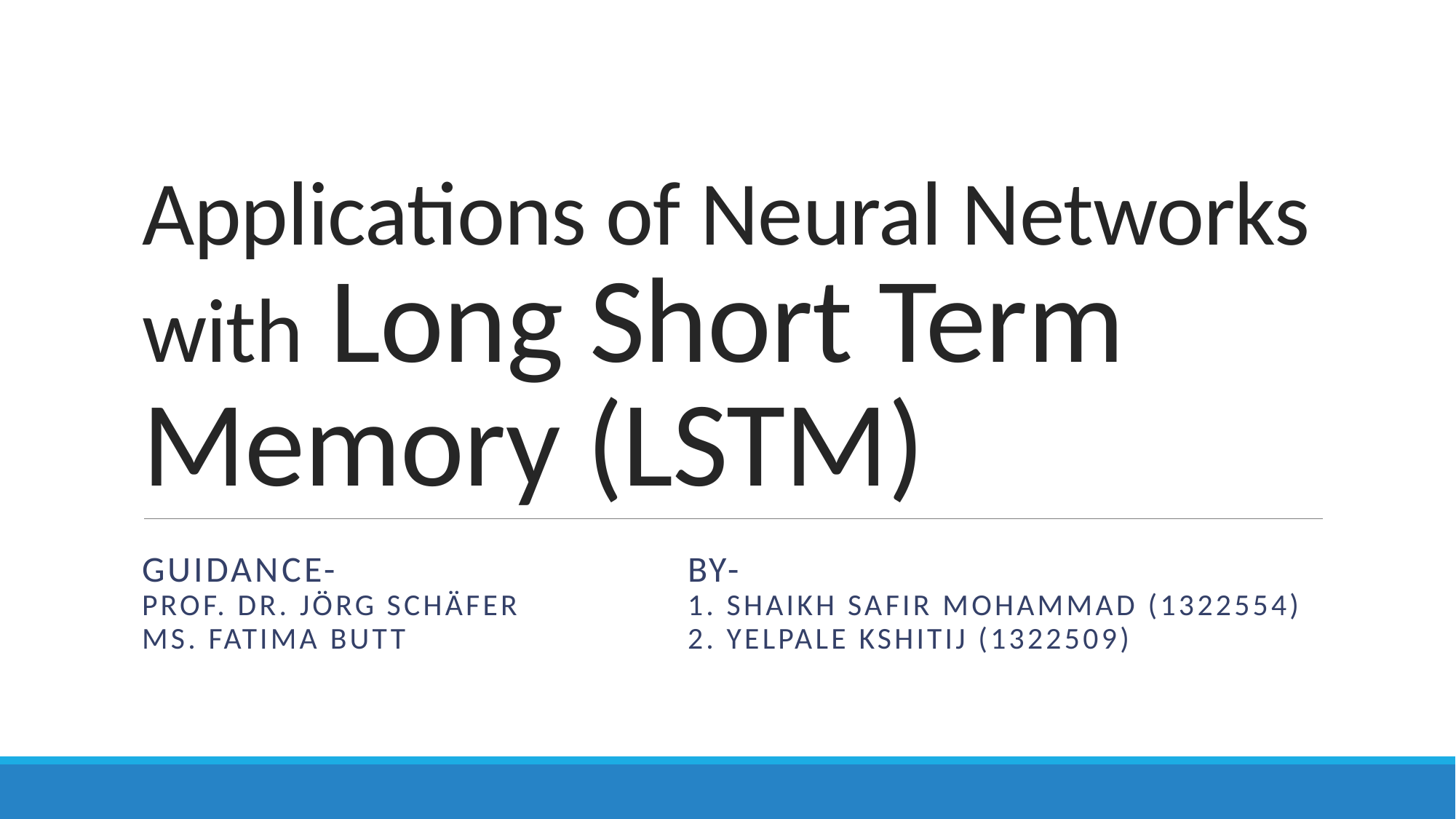

# Applications of Neural Networks with Long Short Term Memory (LSTM)
Guidance-				by-
Prof. Dr. Jörg Schäfer		1. shaikh safir Mohammad (1322554)
Ms. Fatima butt			2. Yelpale Kshitij (1322509)